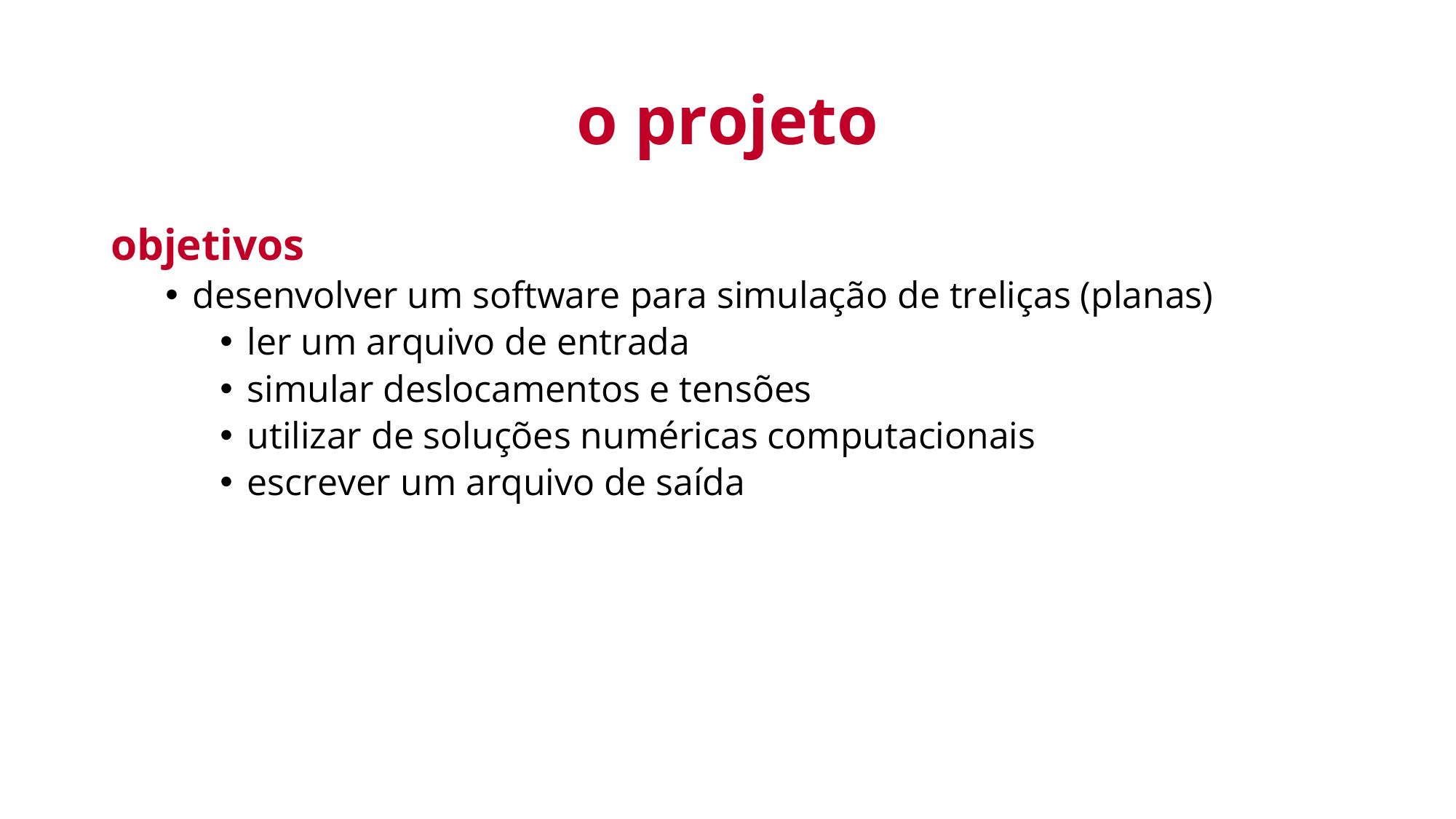

# o projeto
objetivos
desenvolver um software para simulação de treliças (planas)
ler um arquivo de entrada
simular deslocamentos e tensões
utilizar de soluções numéricas computacionais
escrever um arquivo de saída